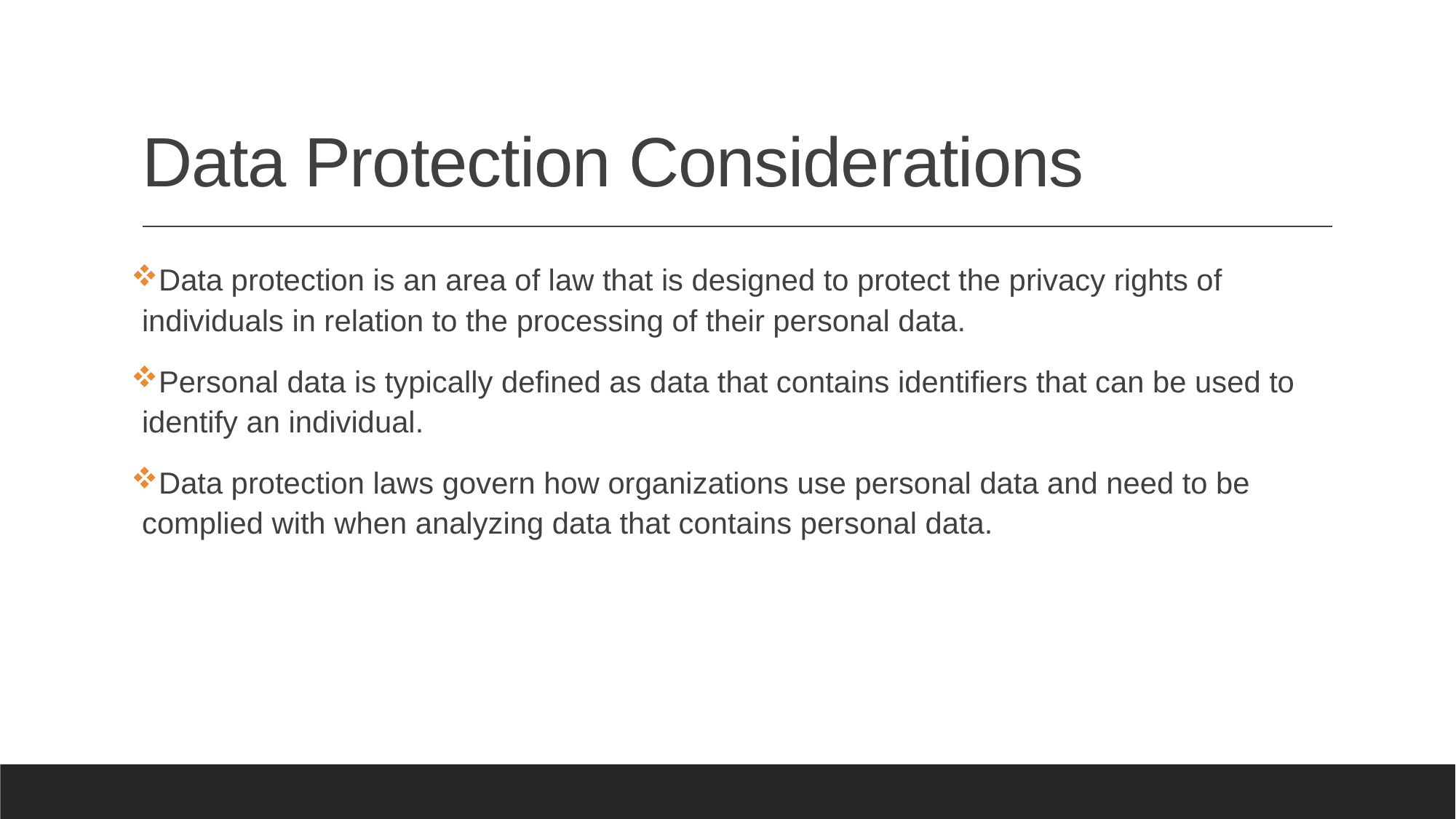

# Data Protection Considerations
Data protection is an area of law that is designed to protect the privacy rights of individuals in relation to the processing of their personal data.
Personal data is typically defined as data that contains identifiers that can be used to identify an individual.
Data protection laws govern how organizations use personal data and need to be complied with when analyzing data that contains personal data.